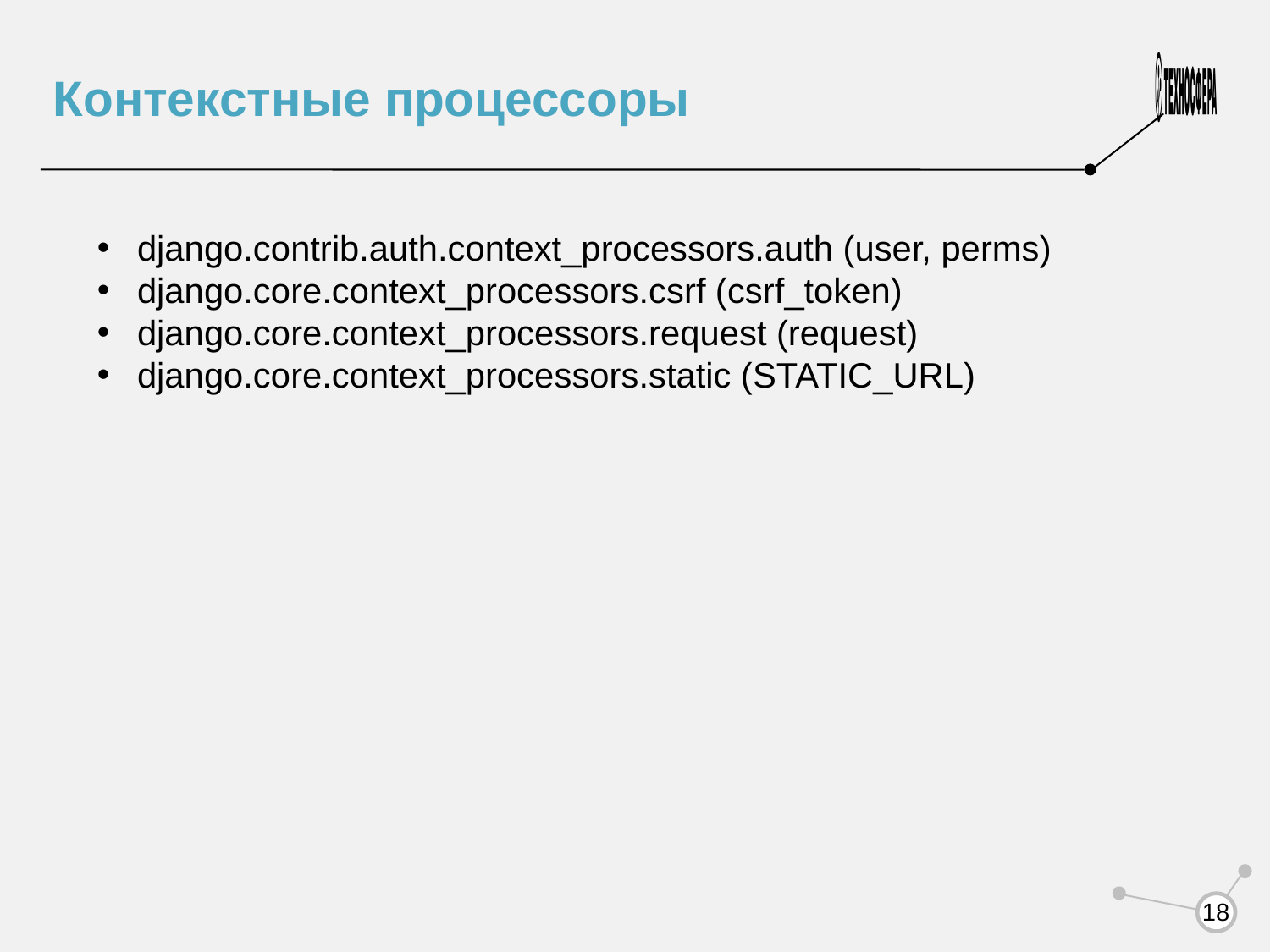

Контекстные процессоры
 django.contrib.auth.context_processors.auth (user, perms)
 django.core.context_processors.csrf (csrf_token)
 django.core.context_processors.request (request)
 django.core.context_processors.static (STATIC_URL)
18